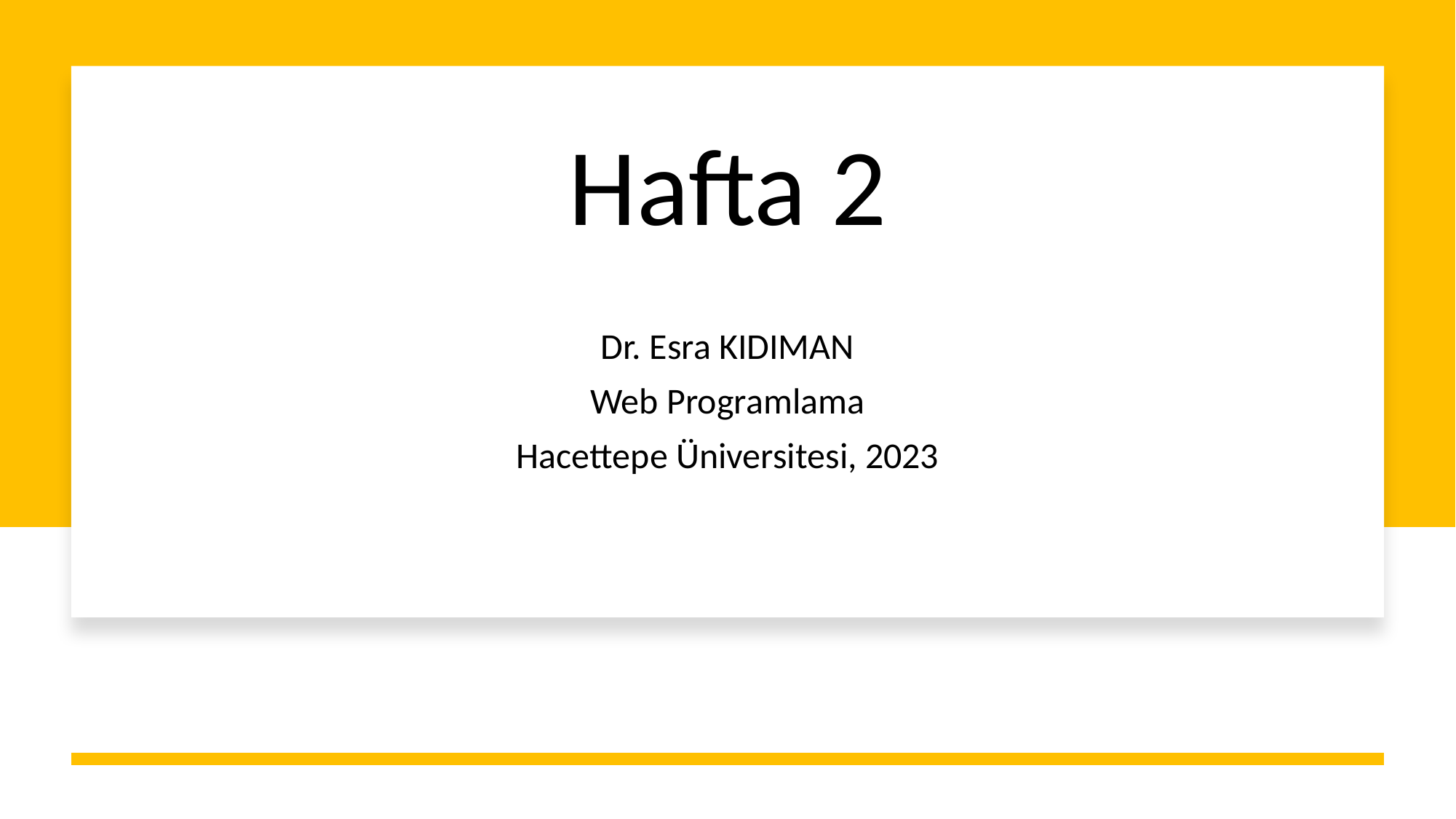

# Hafta 2

Dr. Esra KIDIMAN
Web Programlama
Hacettepe Üniversitesi, 2023